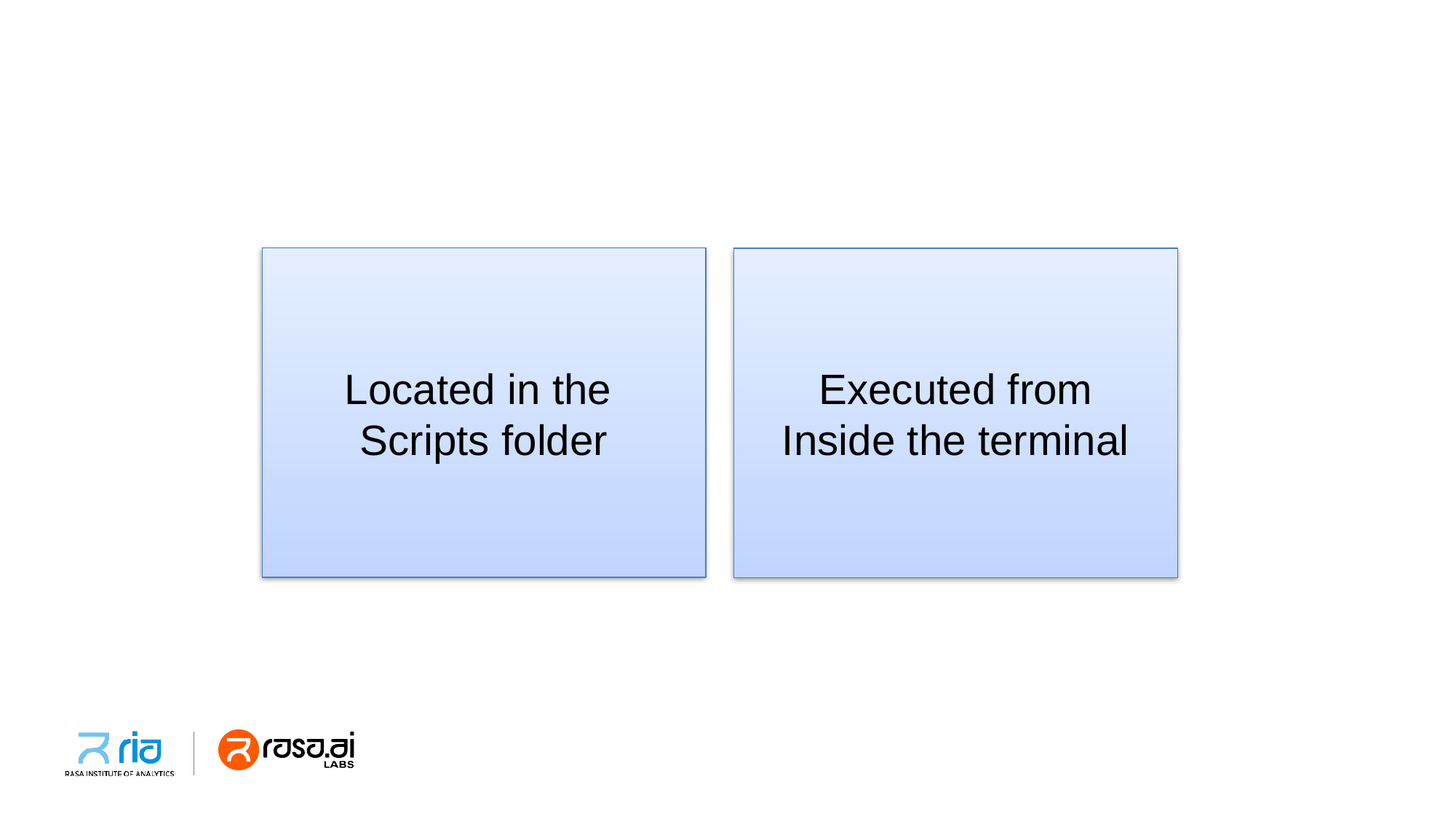

Located in the
Scripts folder
Executed from
Inside the terminal